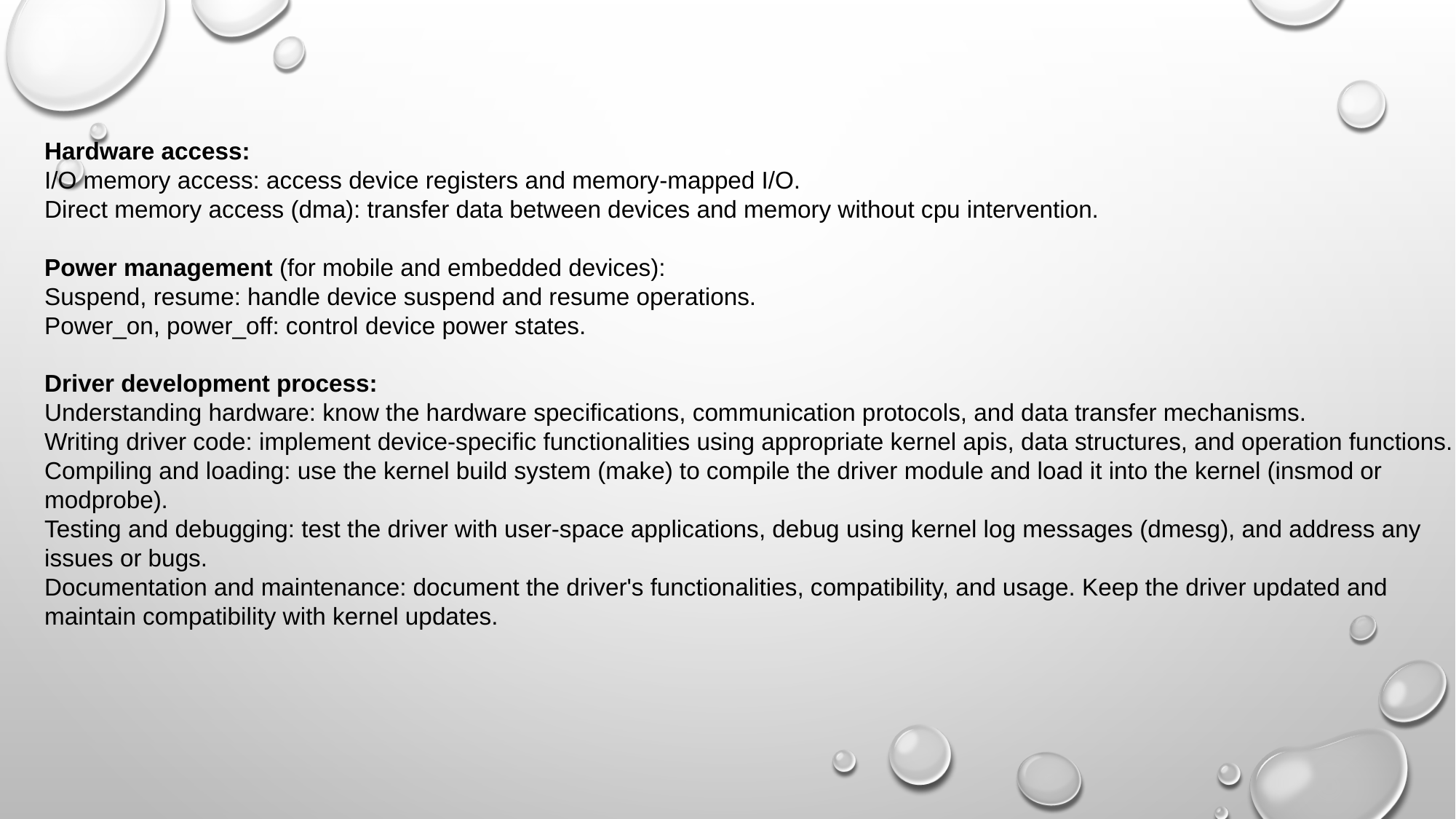

Hardware access:
I/O memory access: access device registers and memory-mapped I/O.
Direct memory access (dma): transfer data between devices and memory without cpu intervention.

Power management (for mobile and embedded devices):
Suspend, resume: handle device suspend and resume operations.
Power_on, power_off: control device power states.

Driver development process:
Understanding hardware: know the hardware specifications, communication protocols, and data transfer mechanisms.
Writing driver code: implement device-specific functionalities using appropriate kernel apis, data structures, and operation functions.
Compiling and loading: use the kernel build system (make) to compile the driver module and load it into the kernel (insmod or modprobe).
Testing and debugging: test the driver with user-space applications, debug using kernel log messages (dmesg), and address any issues or bugs.
Documentation and maintenance: document the driver's functionalities, compatibility, and usage. Keep the driver updated and maintain compatibility with kernel updates.